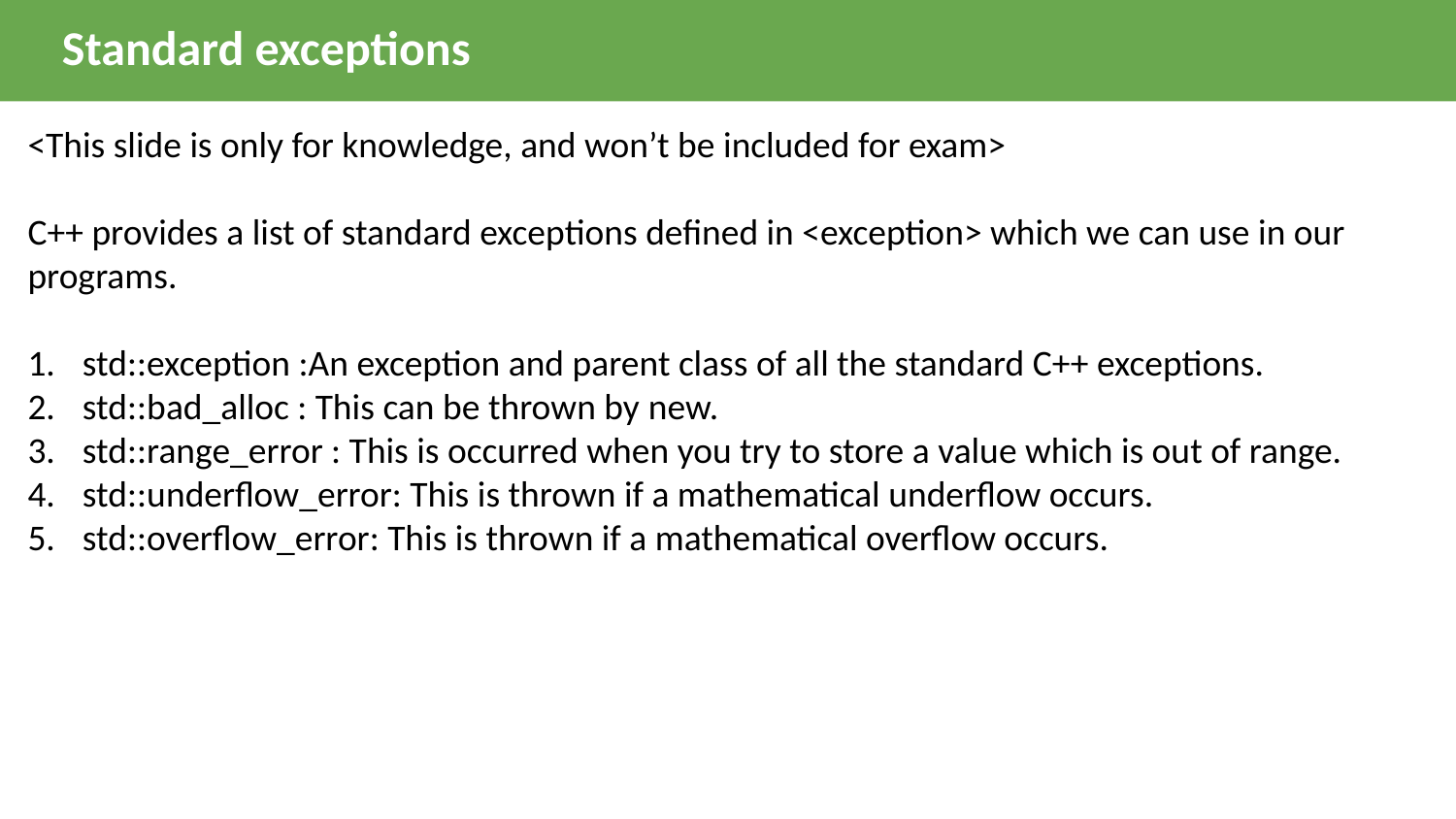

Standard exceptions
<This slide is only for knowledge, and won’t be included for exam>

C++ provides a list of standard exceptions defined in <exception> which we can use in our programs.

std::exception :An exception and parent class of all the standard C++ exceptions.
std::bad_alloc : This can be thrown by new.
std::range_error : This is occurred when you try to store a value which is out of range.
std::underflow_error: This is thrown if a mathematical underflow occurs.
std::overflow_error: This is thrown if a mathematical overflow occurs.